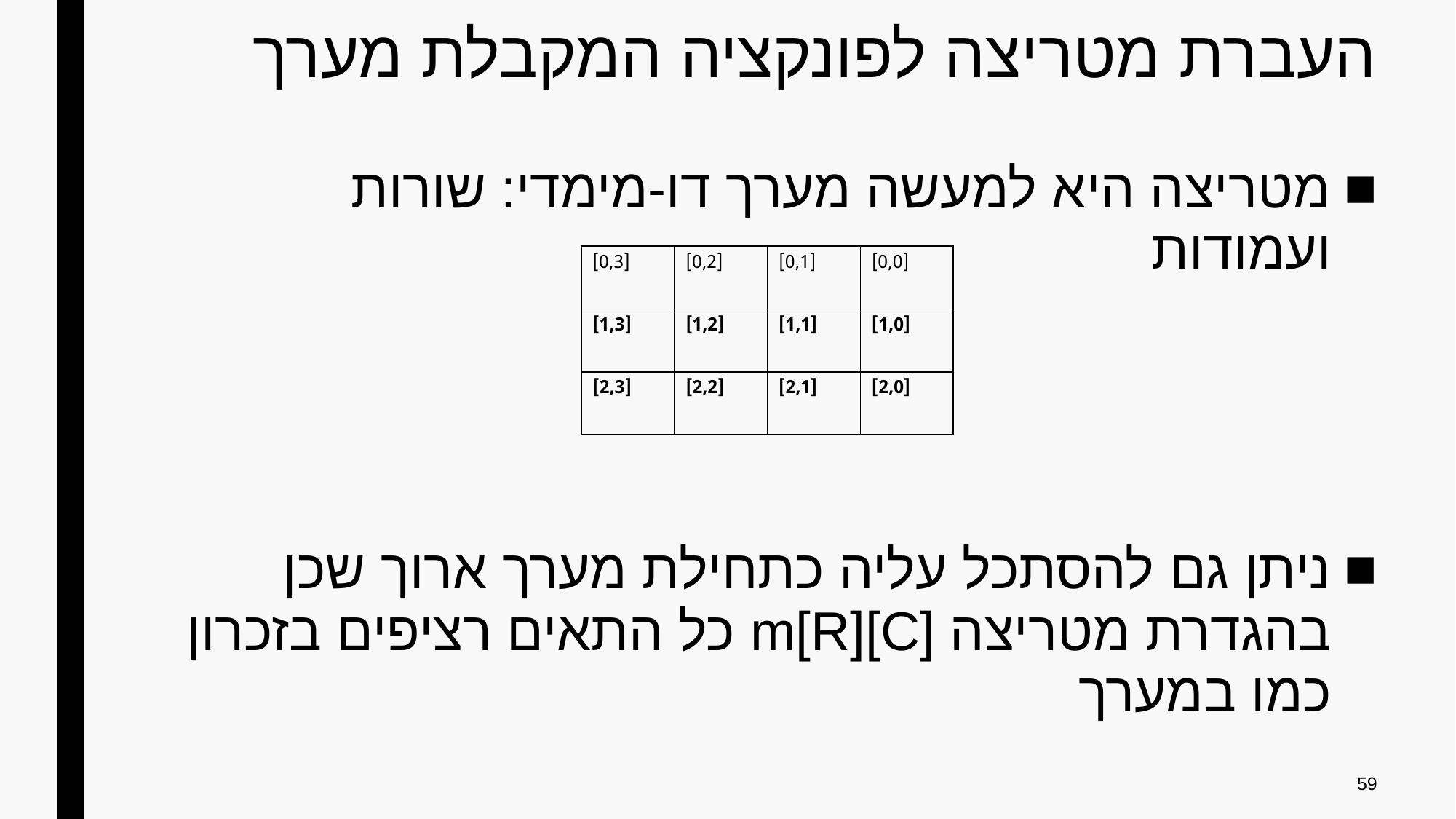

# העברת מטריצה לפונקציה המקבלת מערך
מטריצה היא למעשה מערך דו-מימדי: שורות ועמודות

ניתן גם להסתכל עליה כתחילת מערך ארוך שכן בהגדרת מטריצה m[R][C] כל התאים רציפים בזכרון כמו במערך
| [0,3] | [0,2] | [0,1] | [0,0] |
| --- | --- | --- | --- |
| [1,3] | [1,2] | [1,1] | [1,0] |
| [2,3] | [2,2] | [2,1] | [2,0] |
59